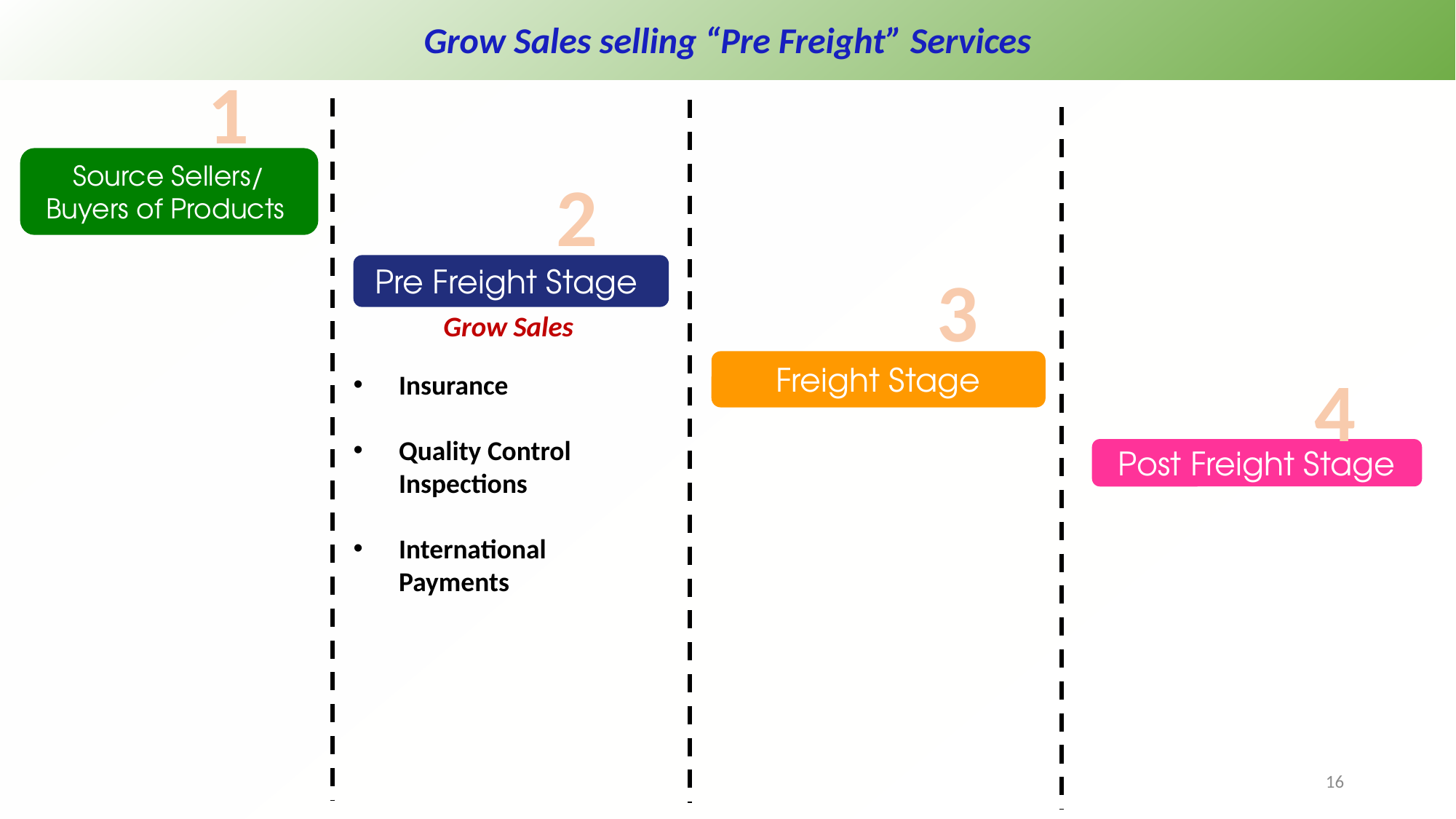

Grow Sales selling “Pre Freight” Services

1
Source Sellers/ Buyers of Products
2
3
Pre Freight Stage
Grow Sales

Insurance

Quality Control Inspections

International Payments

Freight Stage
4
Post Freight Stage
16